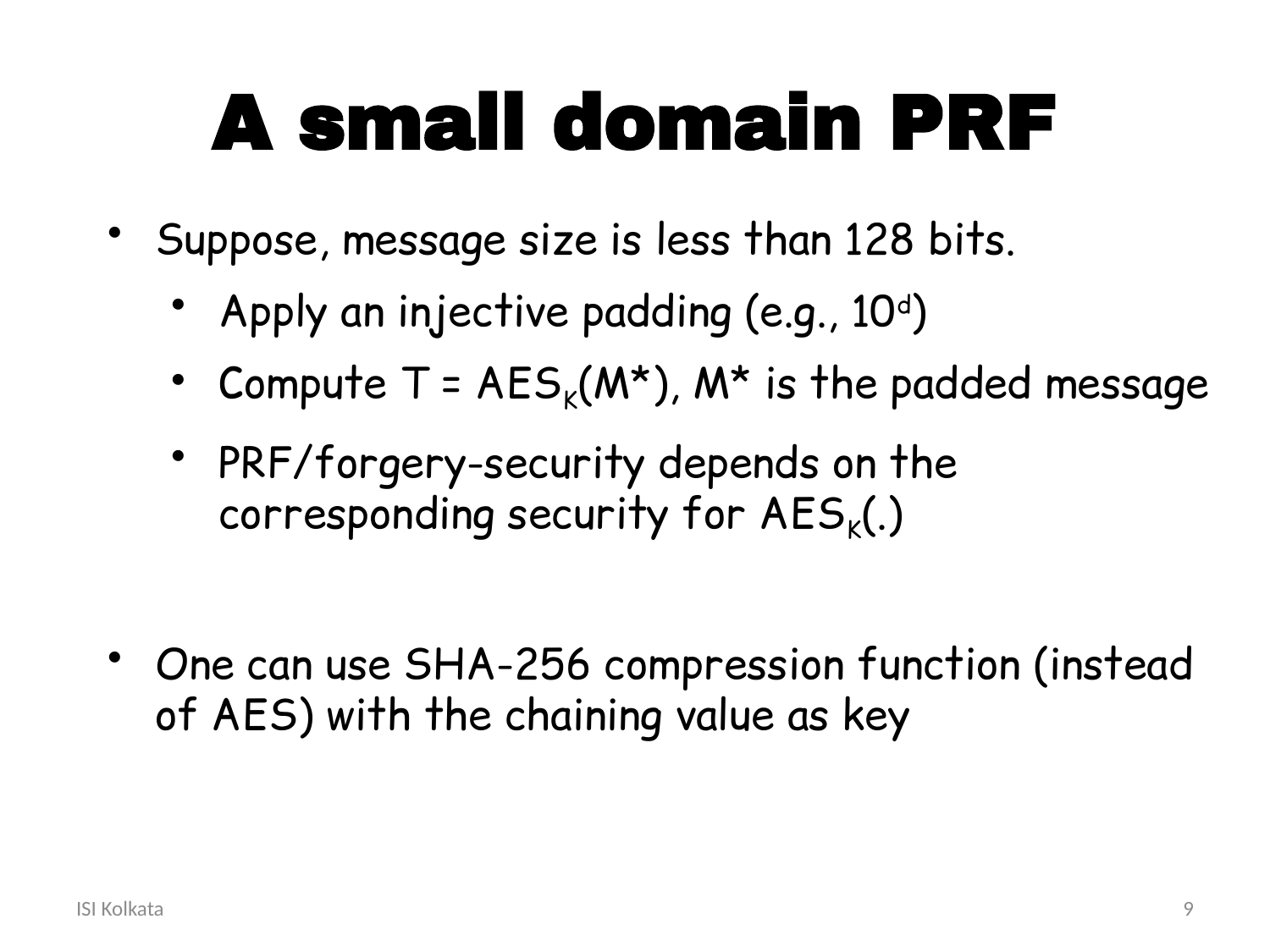

A small domain PRF
Suppose, message size is less than 128 bits.
Apply an injective padding (e.g., 10d)
Compute T = AESK(M*), M* is the padded message
PRF/forgery-security depends on the corresponding security for AESK(.)

One can use SHA-256 compression function (instead of AES) with the chaining value as key

ISI Kolkata
9